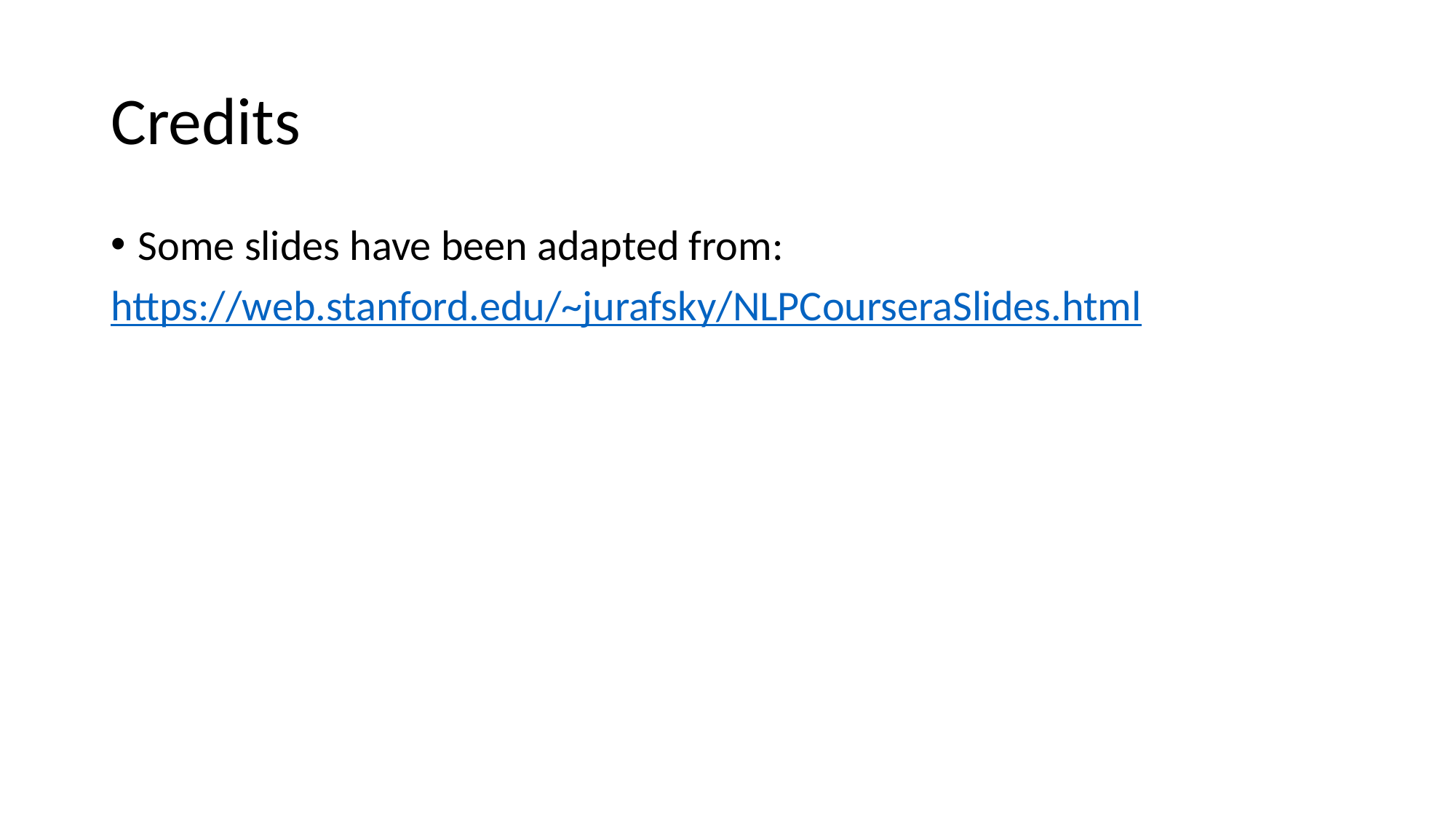

# Credits
Some slides have been adapted from:
https://web.stanford.edu/~jurafsky/NLPCourseraSlides.html